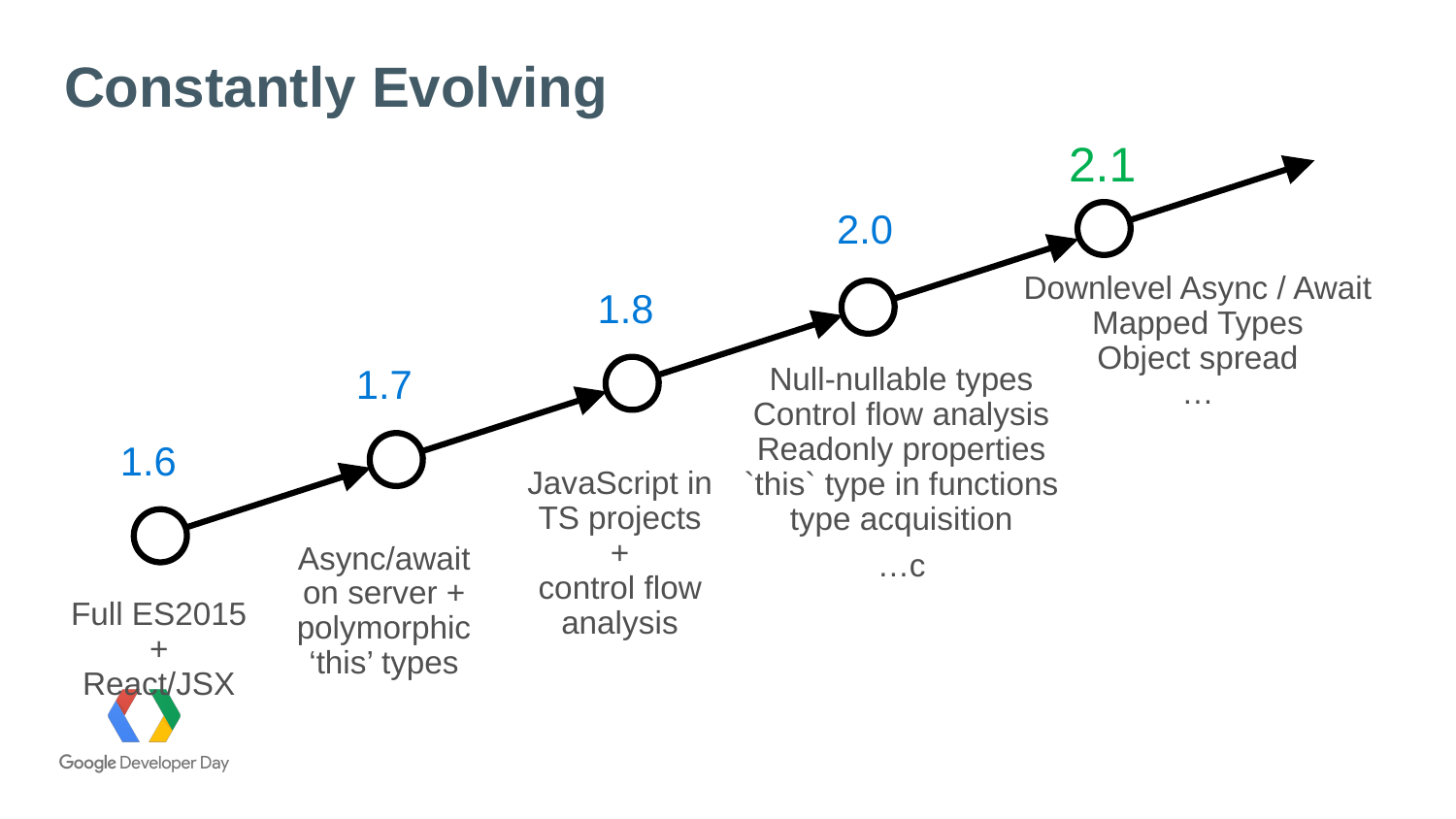

Constantly Evolving
2.1

2.0

Downlevel Async / Await
Mapped Types
Object spread
…
1.8

Null-nullable types
Control flow analysis
Readonly properties
`this` type in functions
type acquisition
…c
1.7

1.6
JavaScript in
TS projects +
control flow
analysis

Async/await
on server +
polymorphic
‘this’ types
Full ES2015 +
React/JSX